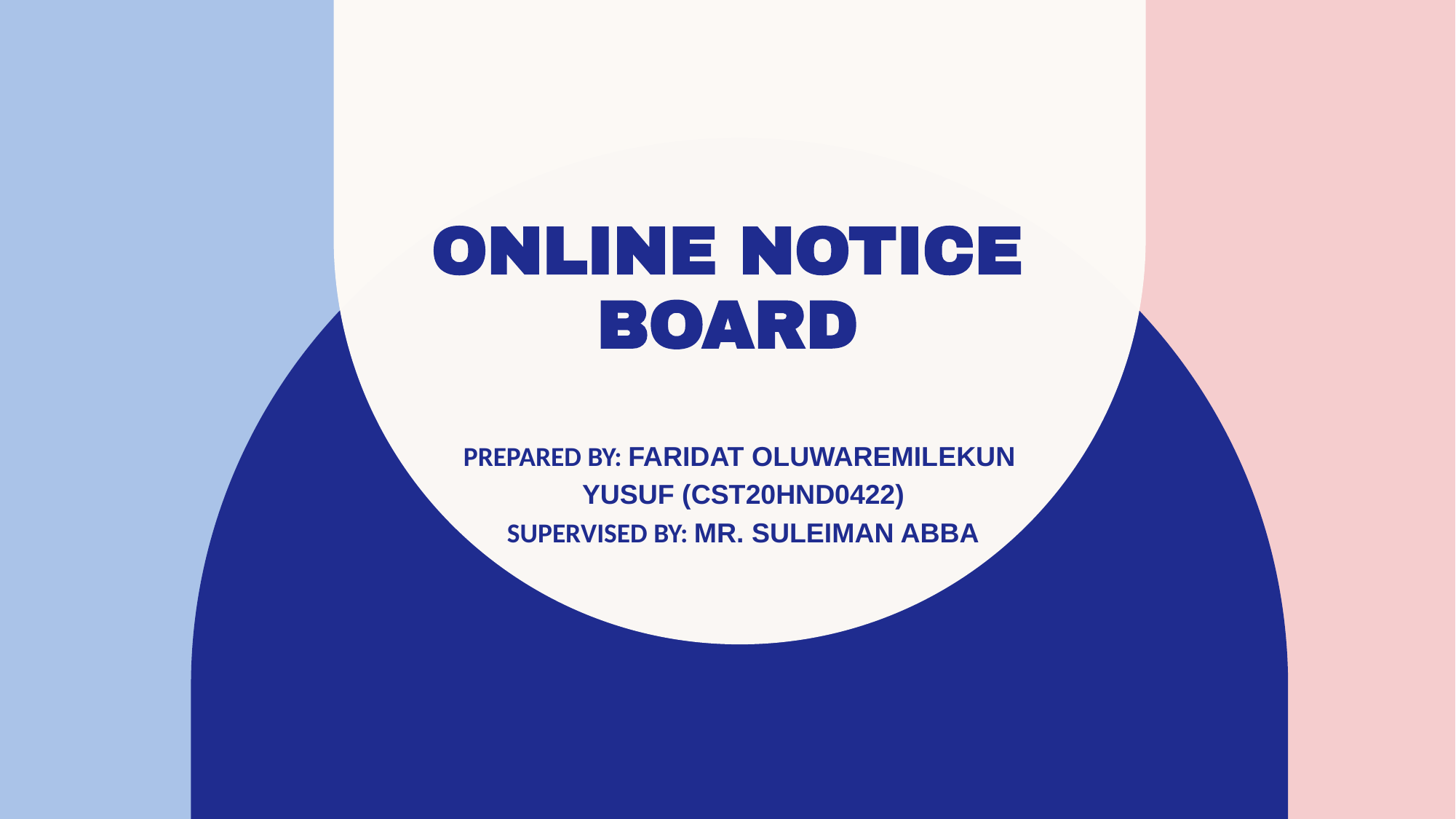

# ONLINE NOTICE BOARD
PREPARED BY: FARIDAT OLUWAREMILEKUN
YUSUF (CST20HND0422)
SUPERVISED BY: MR. SULEIMAN ABBA